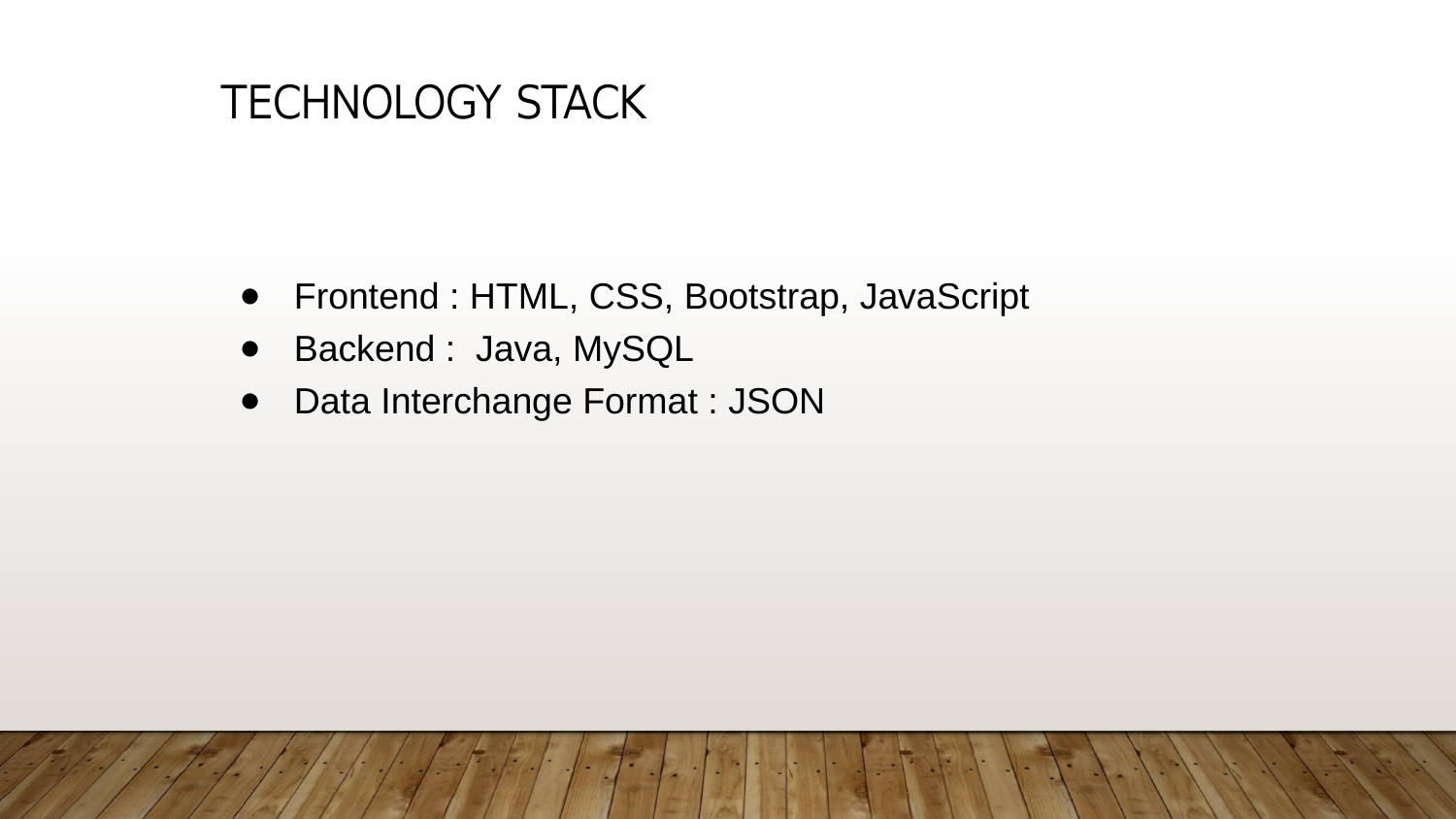

# Technology Stack
Frontend : HTML, CSS, Bootstrap, JavaScript
Backend :  Java, MySQL
Data Interchange Format : JSON